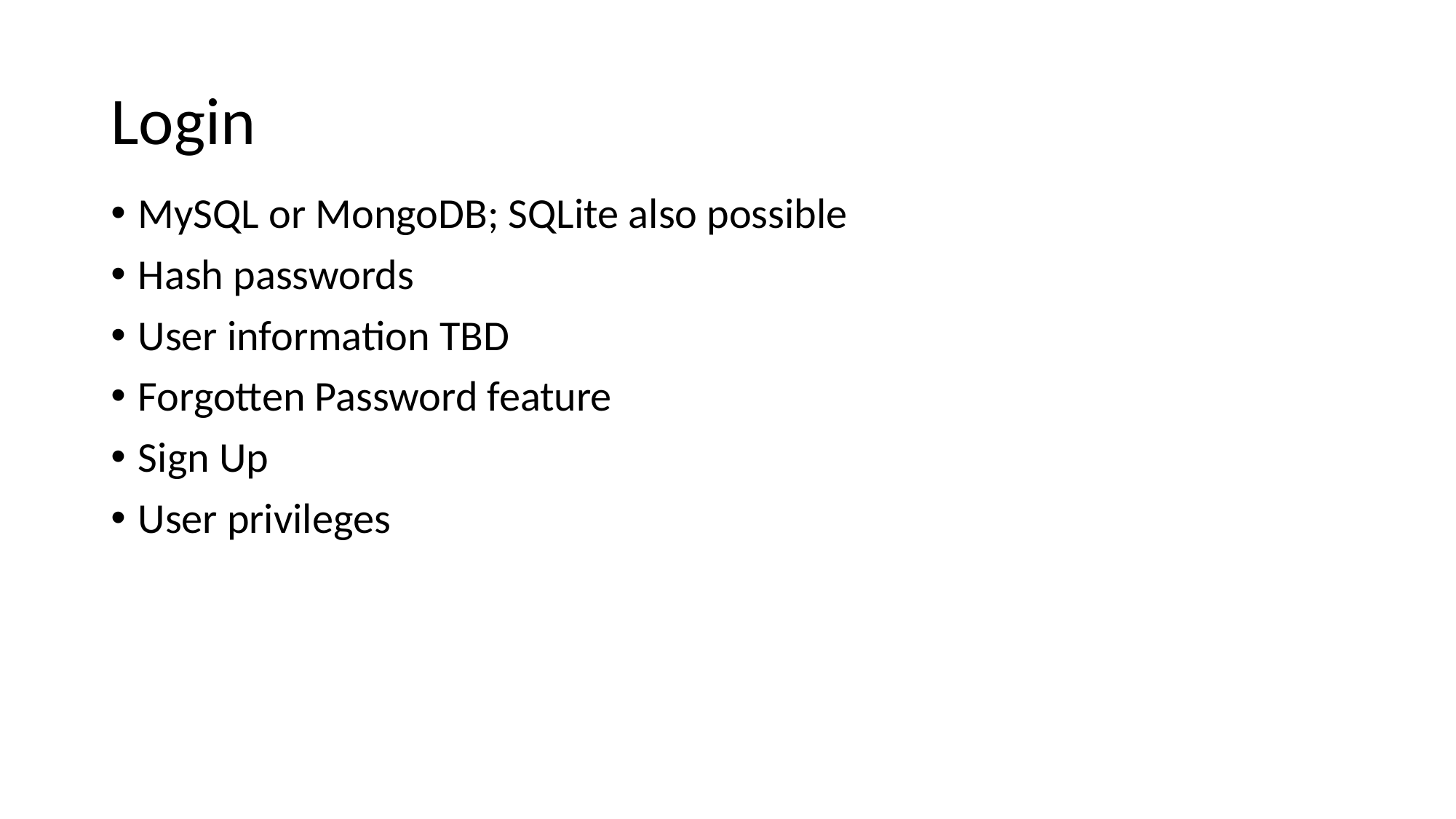

# Login
MySQL or MongoDB; SQLite also possible
Hash passwords
User information TBD
Forgotten Password feature
Sign Up
User privileges